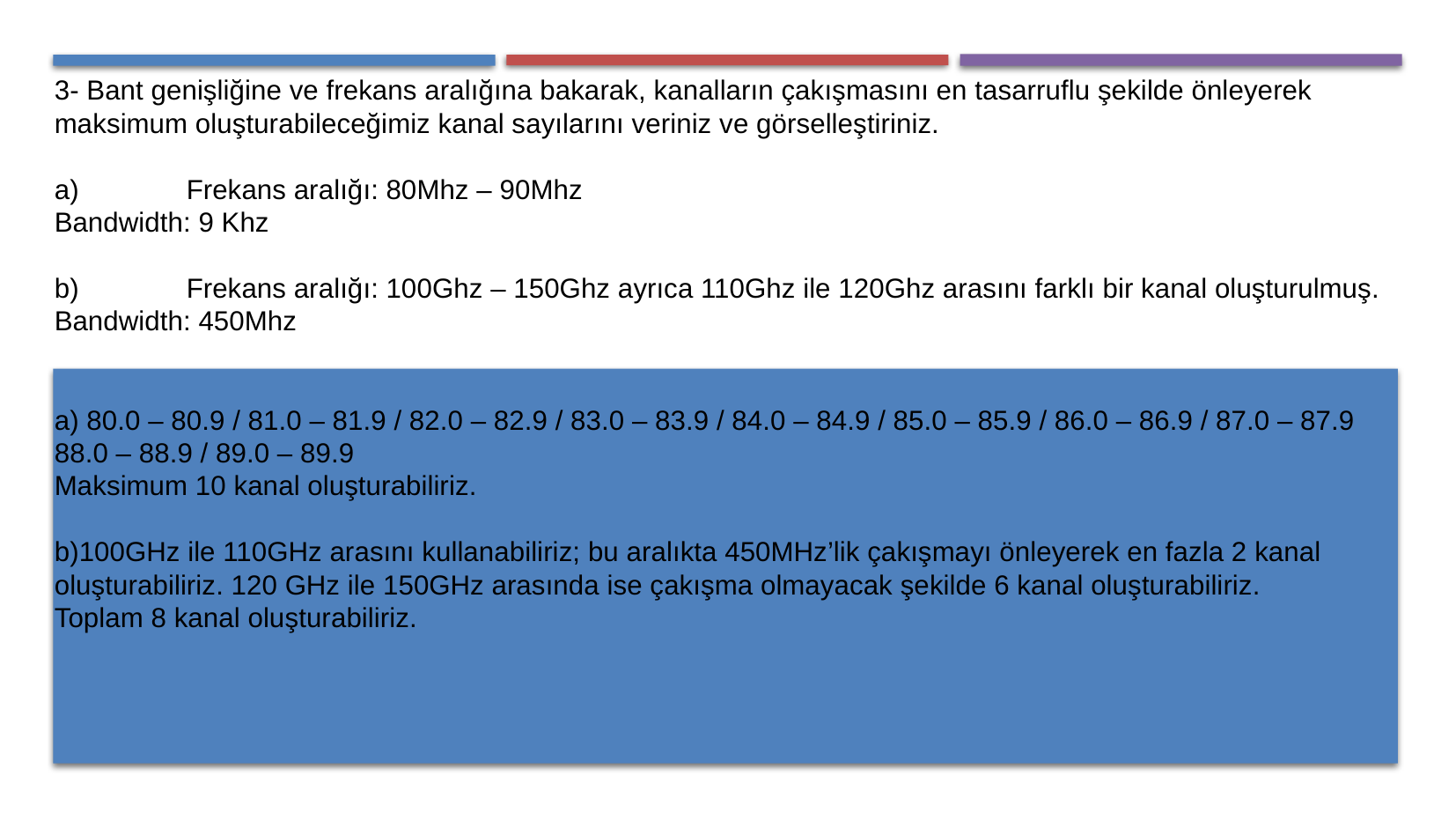

3- Bant genişliğine ve frekans aralığına bakarak, kanalların çakışmasını en tasarruflu şekilde önleyerek maksimum oluşturabileceğimiz kanal sayılarını veriniz ve görselleştiriniz.

a) 	Frekans aralığı: 80Mhz – 90Mhz
Bandwidth: 9 Khz

b) 	Frekans aralığı: 100Ghz – 150Ghz ayrıca 110Ghz ile 120Ghz arasını farklı bir kanal oluşturulmuş.
Bandwidth: 450Mhz

a) 80.0 – 80.9 / 81.0 – 81.9 / 82.0 – 82.9 / 83.0 – 83.9 / 84.0 – 84.9 / 85.0 – 85.9 / 86.0 – 86.9 / 87.0 – 87.9
88.0 – 88.9 / 89.0 – 89.9
Maksimum 10 kanal oluşturabiliriz.

b)100GHz ile 110GHz arasını kullanabiliriz; bu aralıkta 450MHz’lik çakışmayı önleyerek en fazla 2 kanal oluşturabiliriz. 120 GHz ile 150GHz arasında ise çakışma olmayacak şekilde 6 kanal oluşturabiliriz.
Toplam 8 kanal oluşturabiliriz.